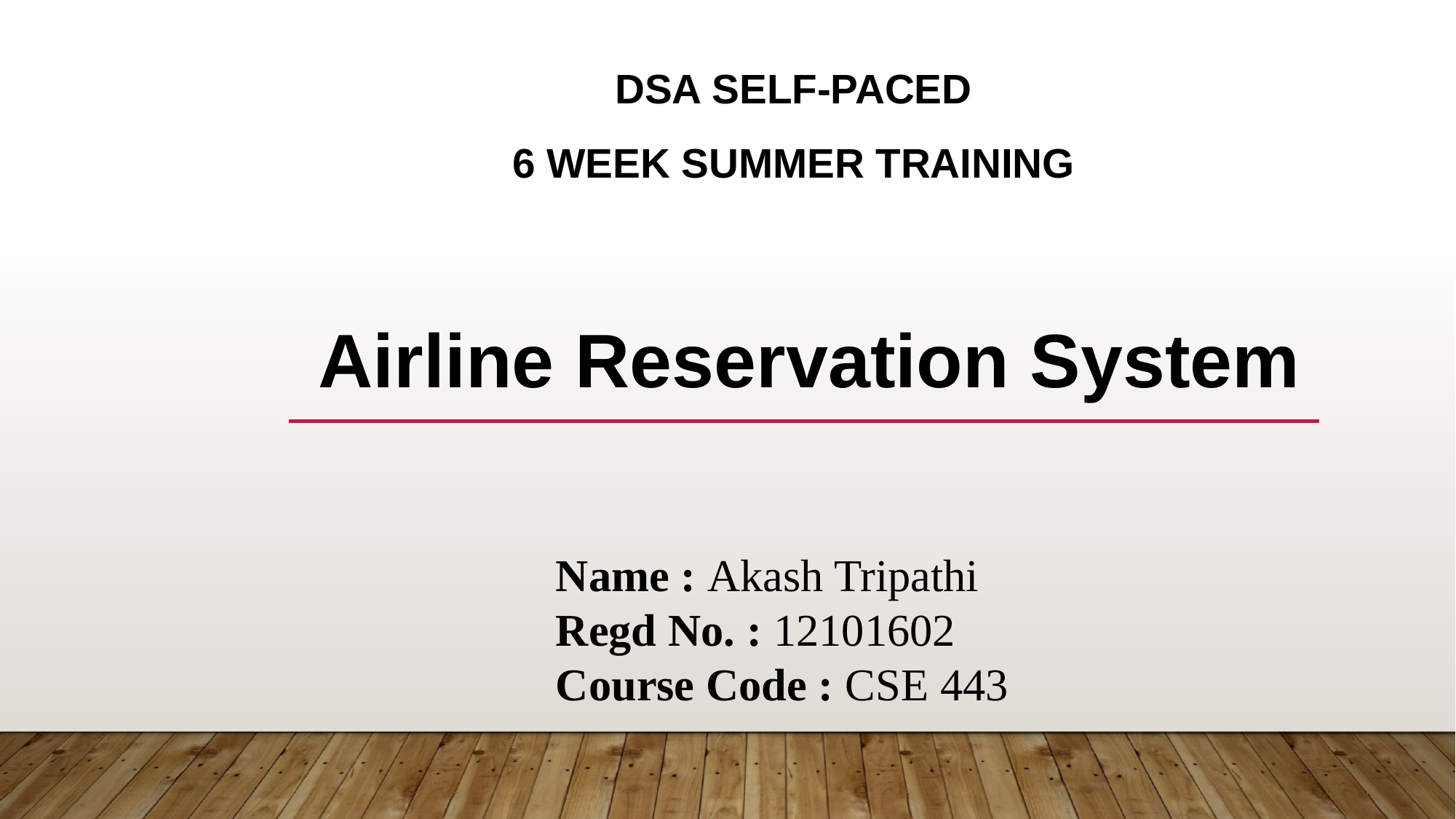

DSA Self-Paced
6 Week summer training
Airline Reservation System
Name : Akash Tripathi
Regd No. : 12101602
Course Code : CSE 443